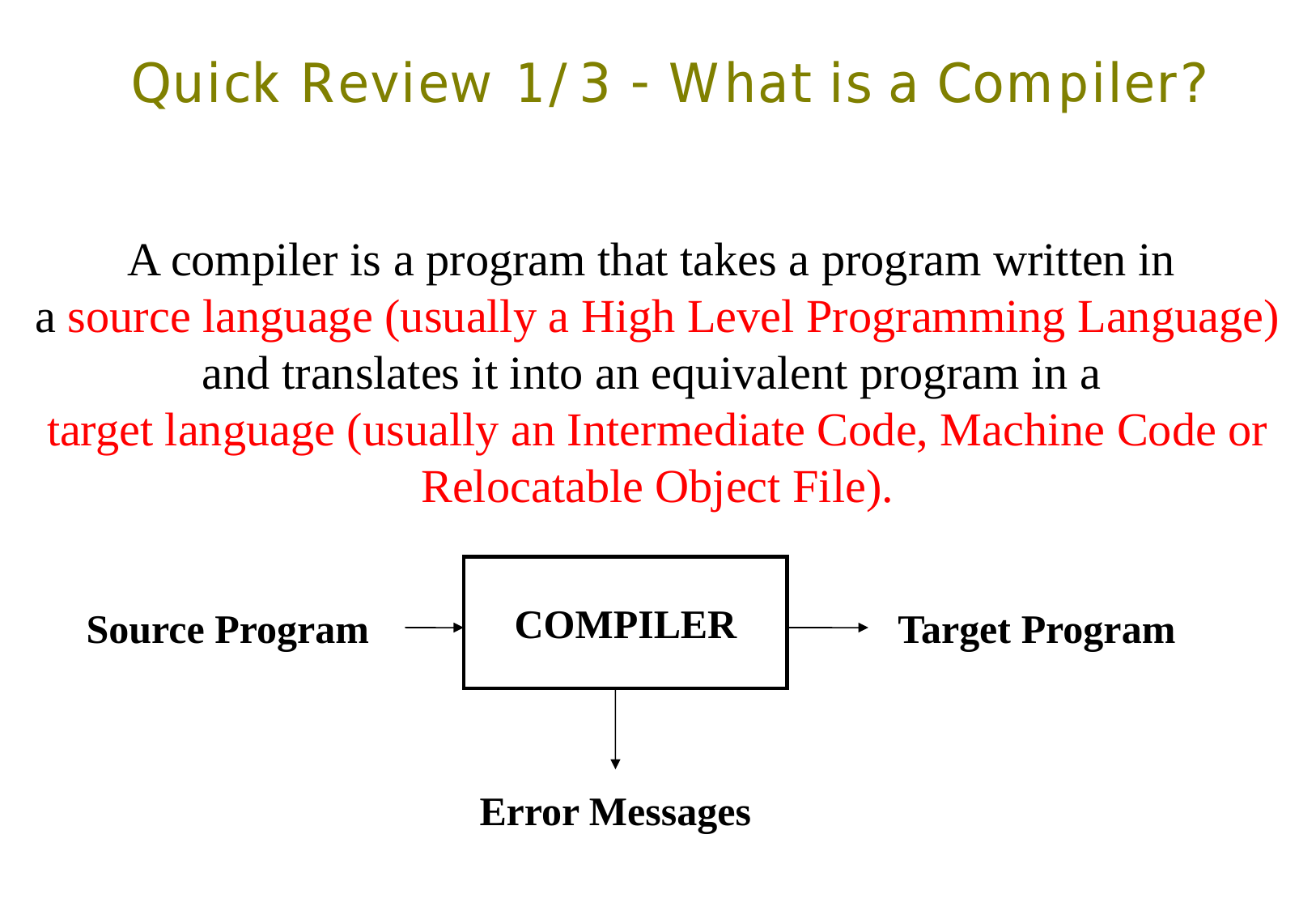

# Quick Review 1/3 - What is a Compiler?
A compiler is a program that takes a program written in
a source language (usually a High Level Programming Language) and translates it into an equivalent program in a
target language (usually an Intermediate Code, Machine Code or Relocatable Object File).

COMPILER
Source Program
Target Program

Error Messages